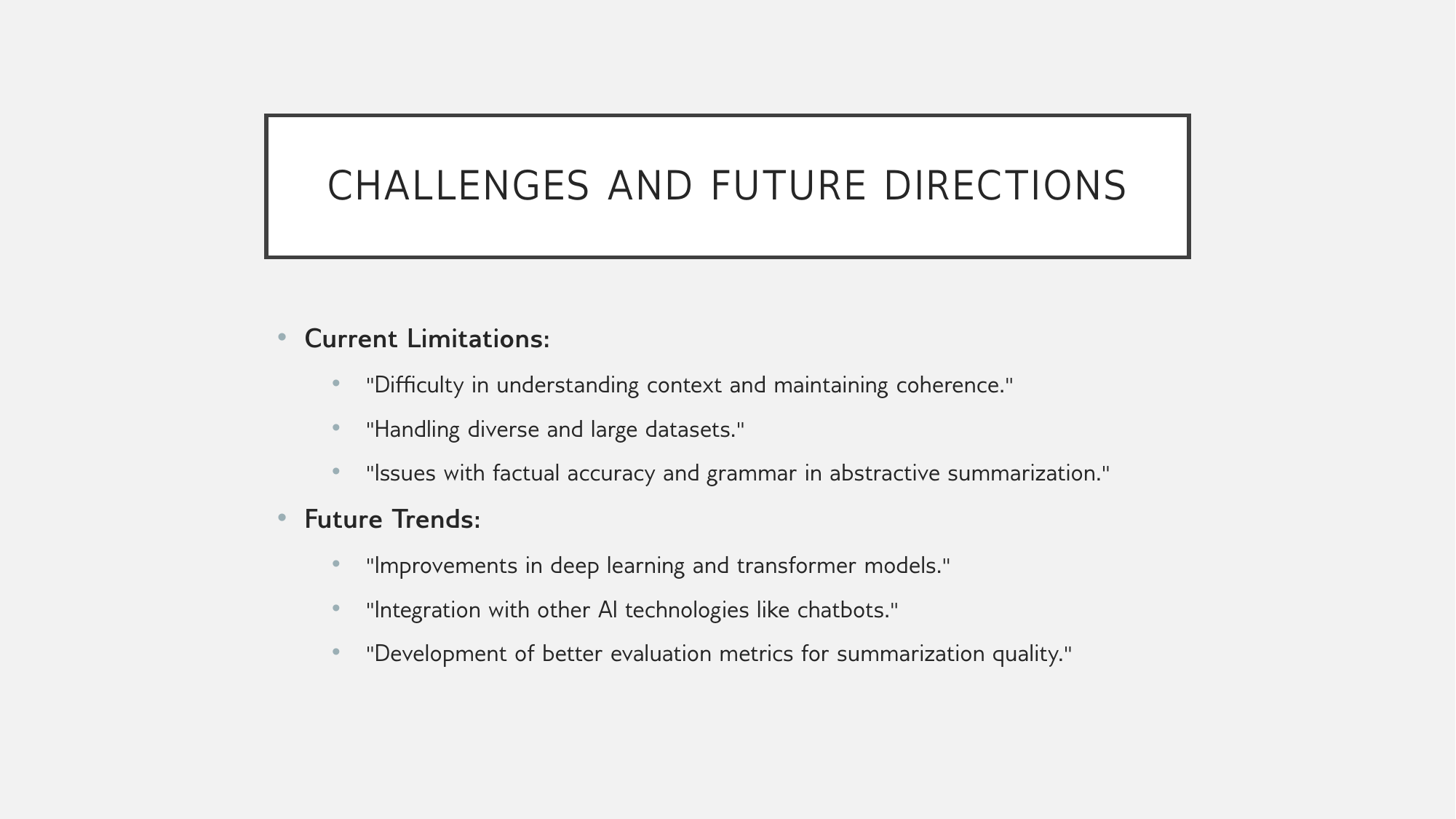

# Challenges and Future Directions
Current Limitations:
"Difficulty in understanding context and maintaining coherence."
"Handling diverse and large datasets."
"Issues with factual accuracy and grammar in abstractive summarization."
Future Trends:
"Improvements in deep learning and transformer models."
"Integration with other AI technologies like chatbots."
"Development of better evaluation metrics for summarization quality."